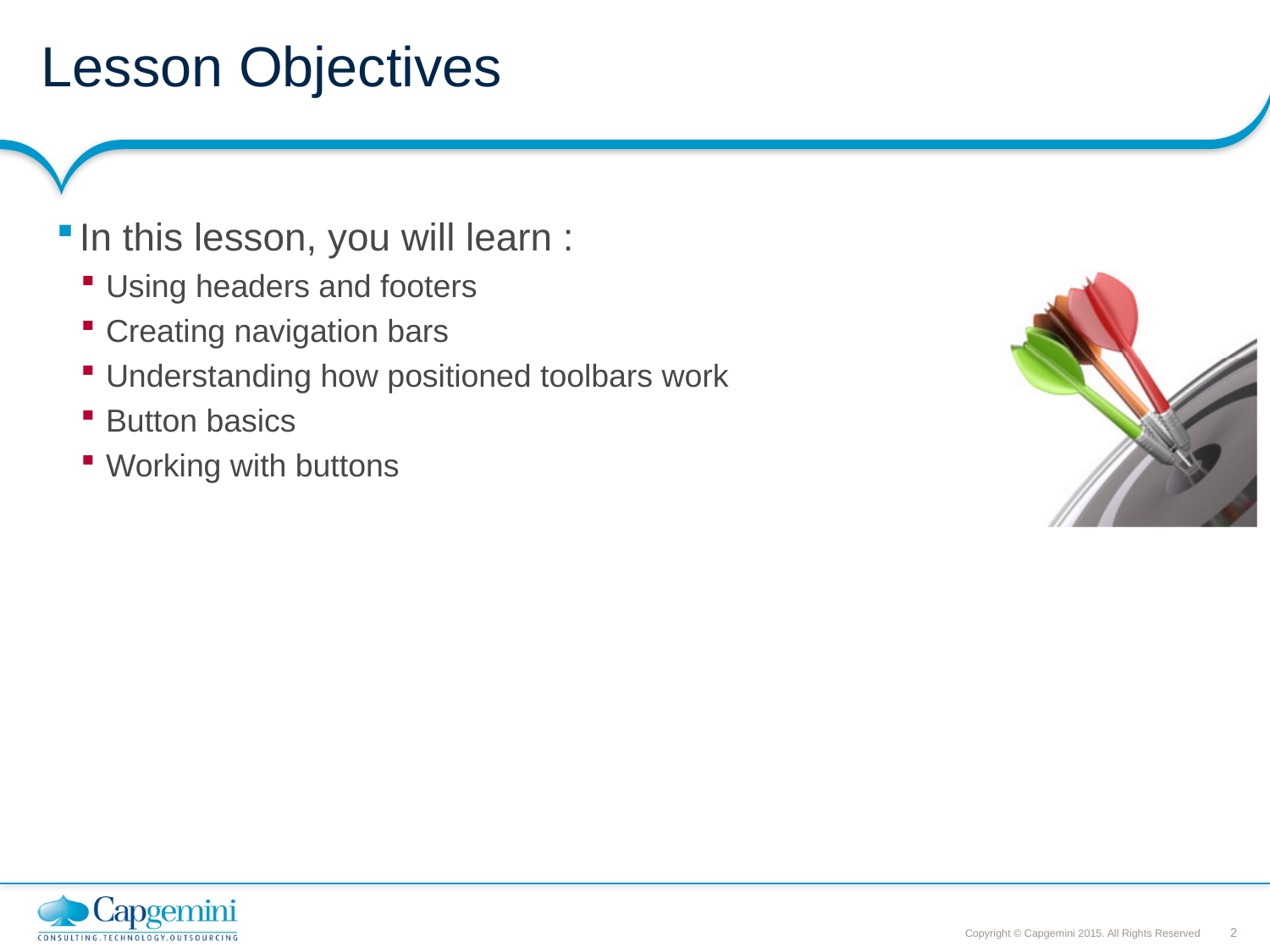

# Lesson Objectives
In this lesson, you will learn :
Using headers and footers
Creating navigation bars
Understanding how positioned toolbars work
Button basics
Working with buttons